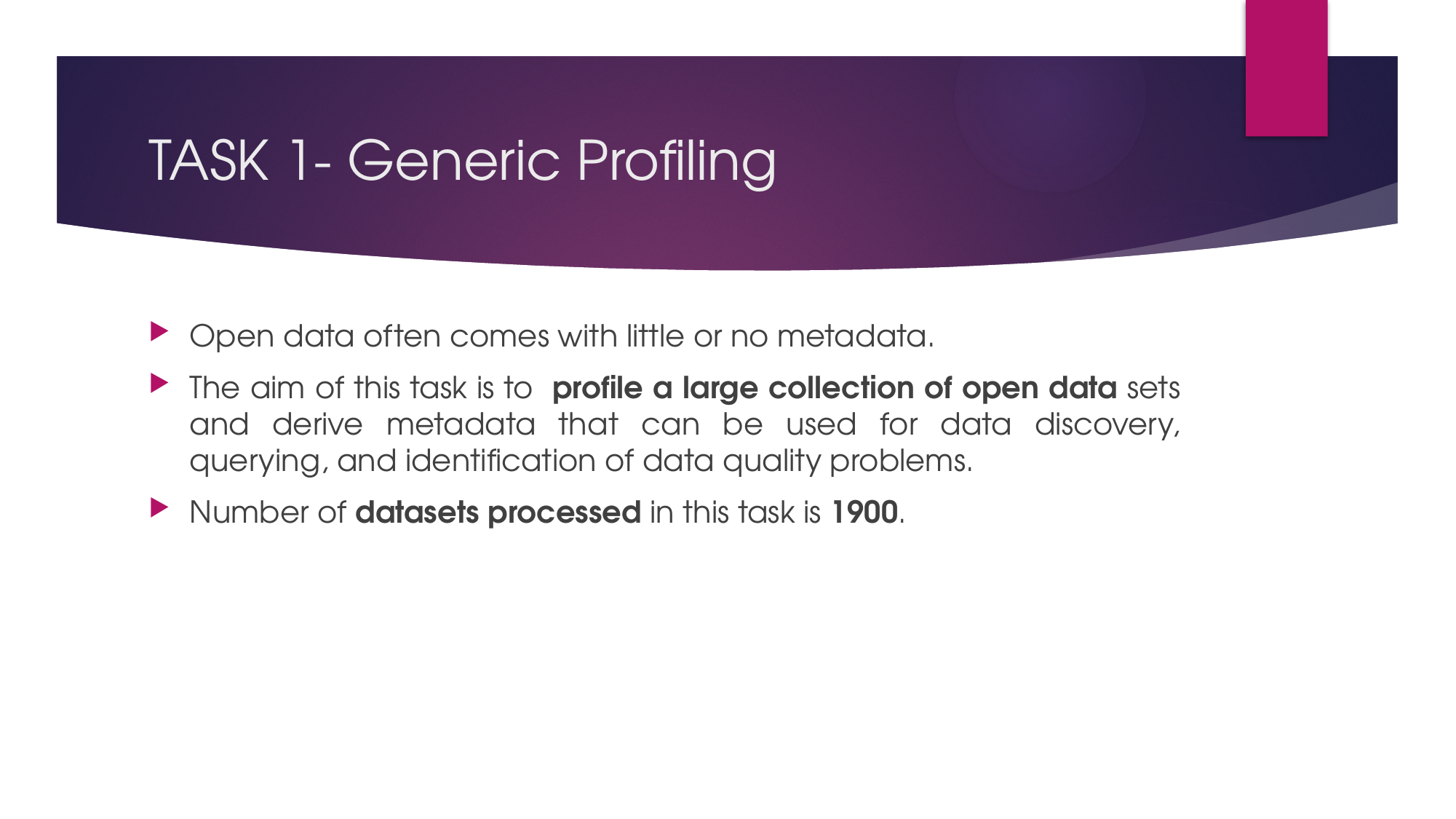

# TASK 1- Generic Profiling
Open data often comes with little or no metadata.
The aim of this task is to  profile a large collection of open data sets and derive metadata that can be used for data discovery, querying, and identification of data quality problems.
Number of datasets processed in this task is 1900.